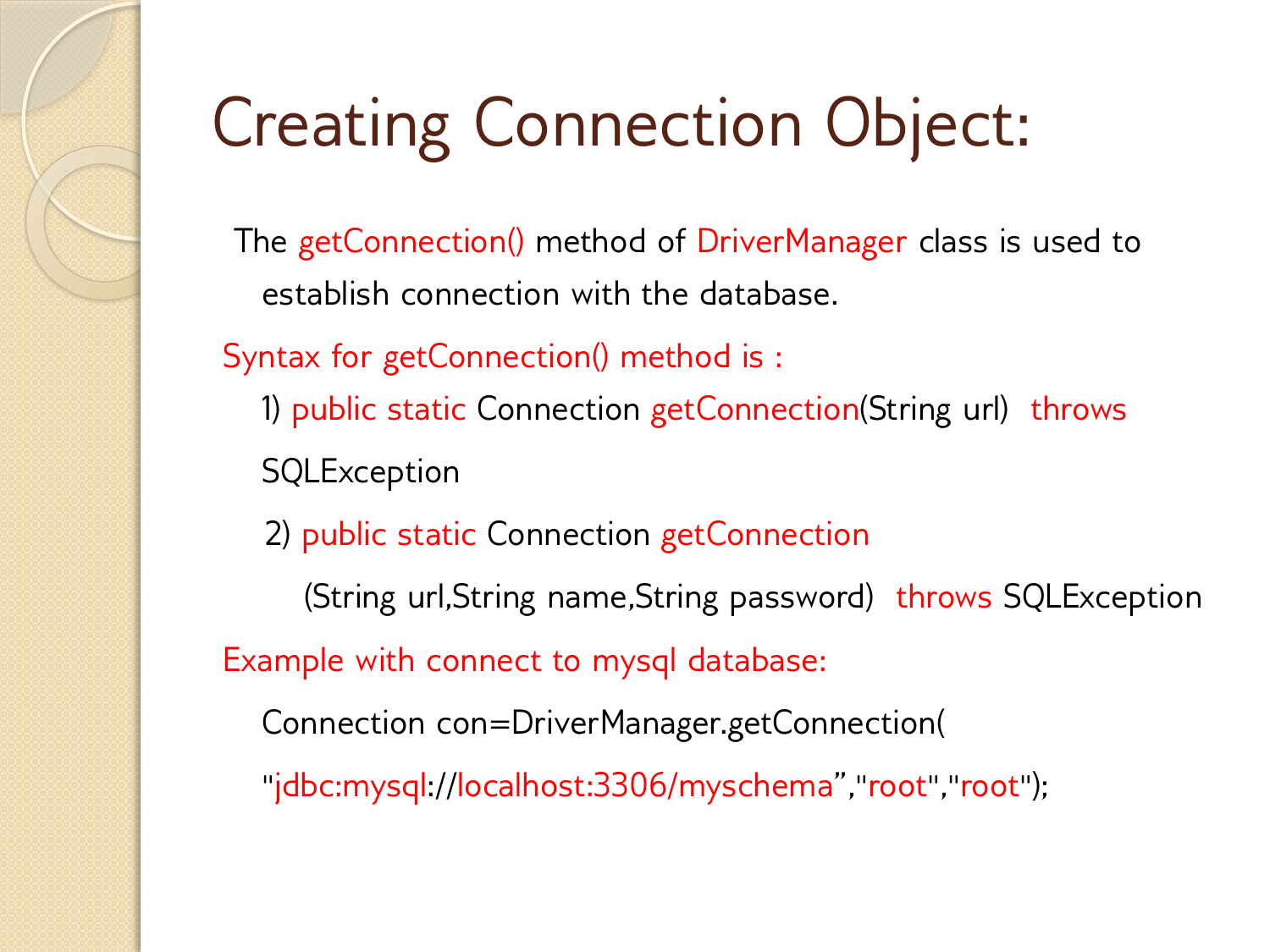

# Creating Connection Object:
 The getConnection() method of DriverManager class is used to establish connection with the database.
Syntax for getConnection() method is :
1) public static Connection getConnection(String url)  throws
						SQLException
    2) public static Connection getConnection
	    (String url,String name,String password)  throws SQLException
Example with connect to mysql database:
		Connection con=DriverManager.getConnection(
		"jdbc:mysql://localhost:3306/myschema”,"root","root");